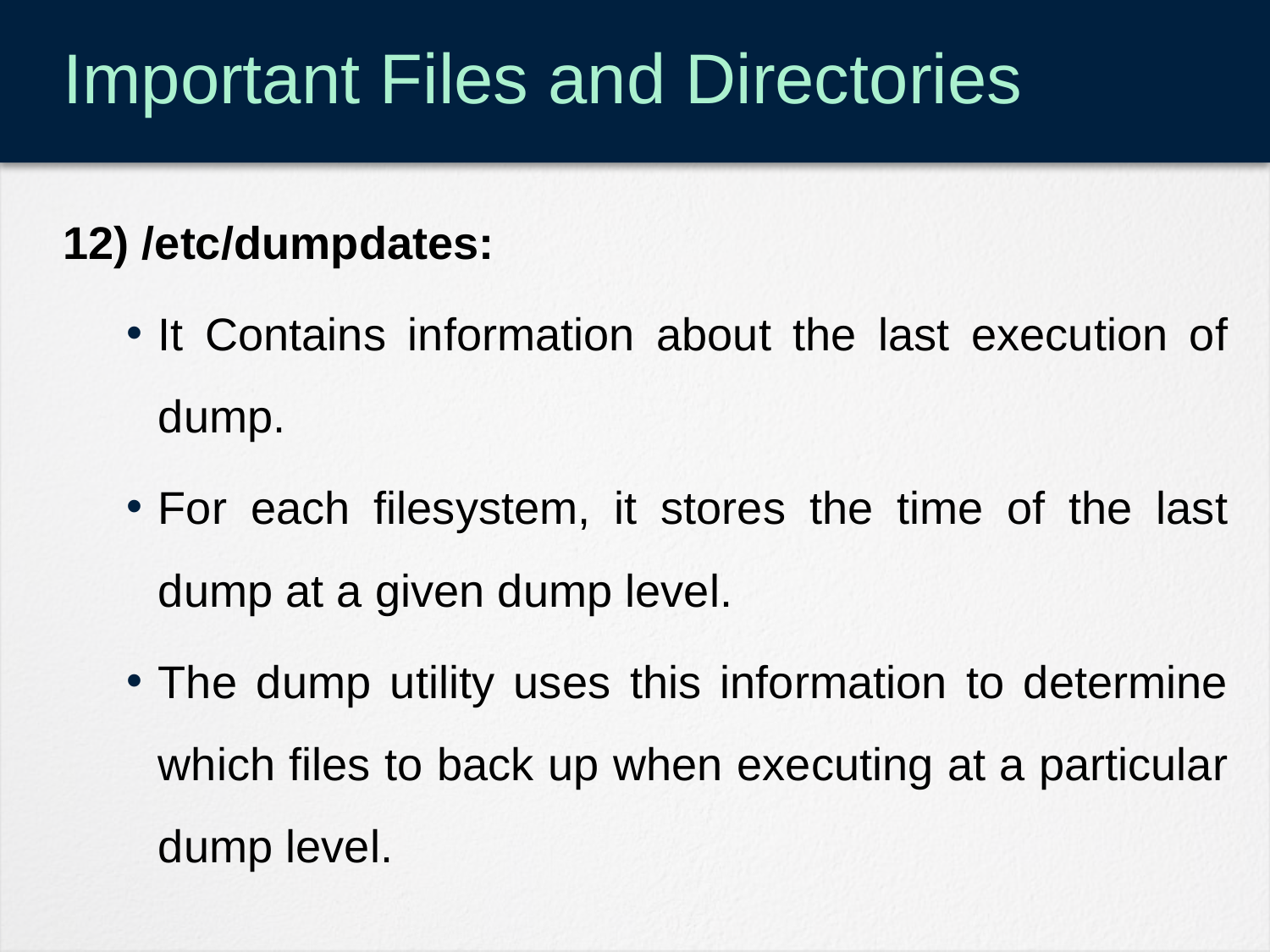

# Important Files and Directories
12) /etc/dumpdates:
It Contains information about the last execution of dump.
For each filesystem, it stores the time of the last dump at a given dump level.
The dump utility uses this information to determine which files to back up when executing at a particular dump level.